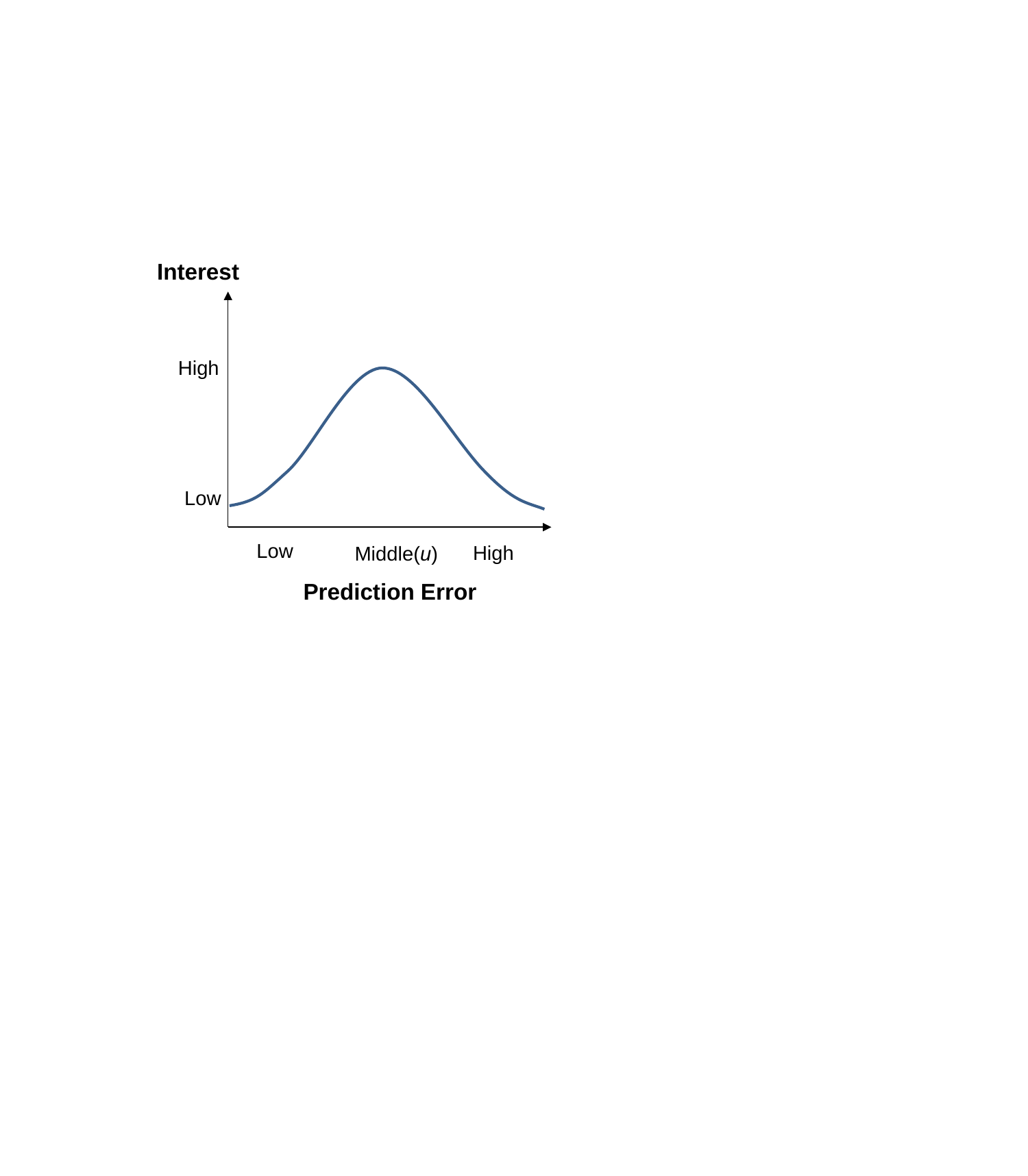

Interest
High

Low
Low
High
Middle(u)
Prediction Error